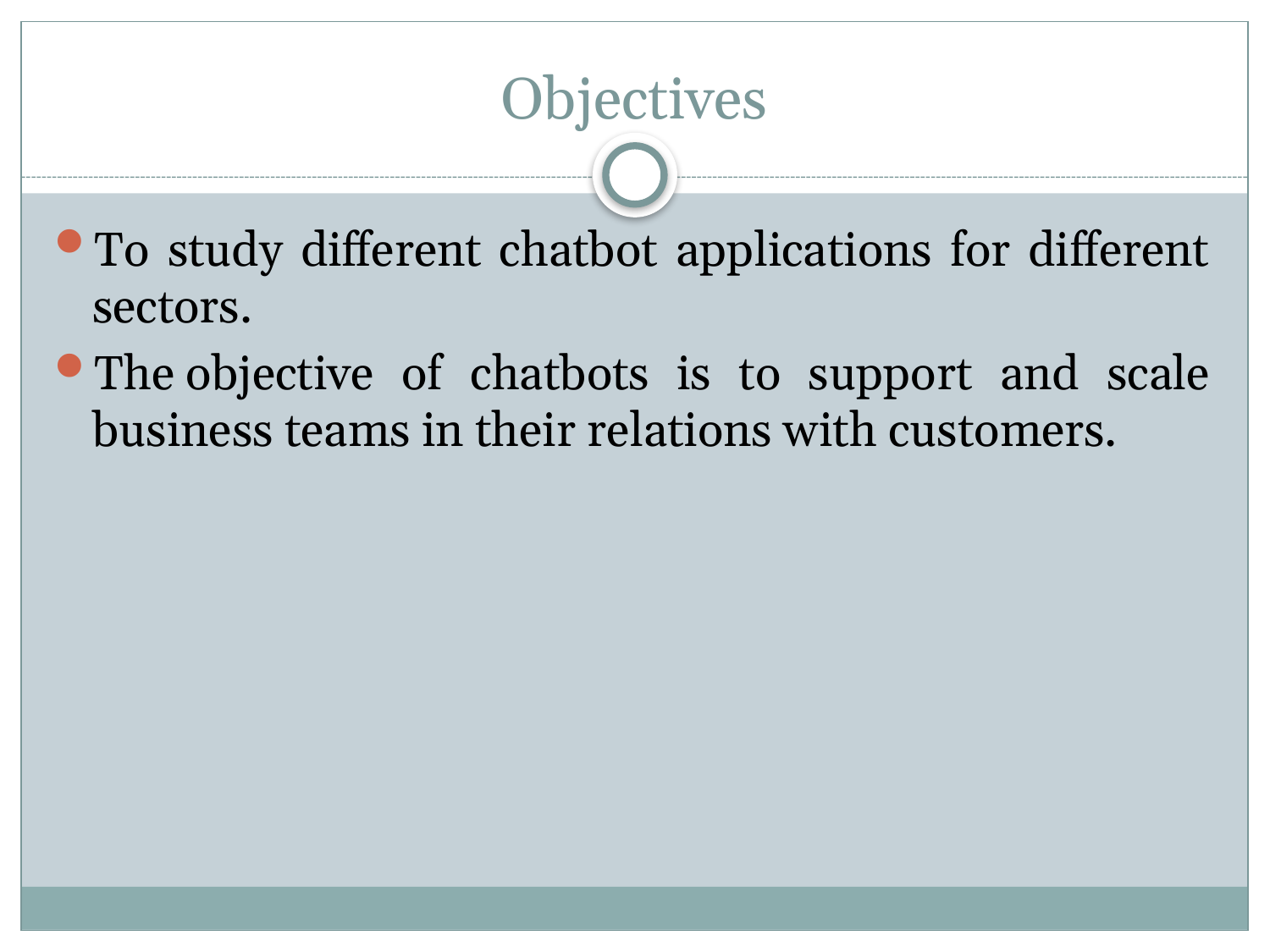

# Objectives
To study different chatbot applications for different sectors.
The objective of chatbots is to support and scale business teams in their relations with customers.